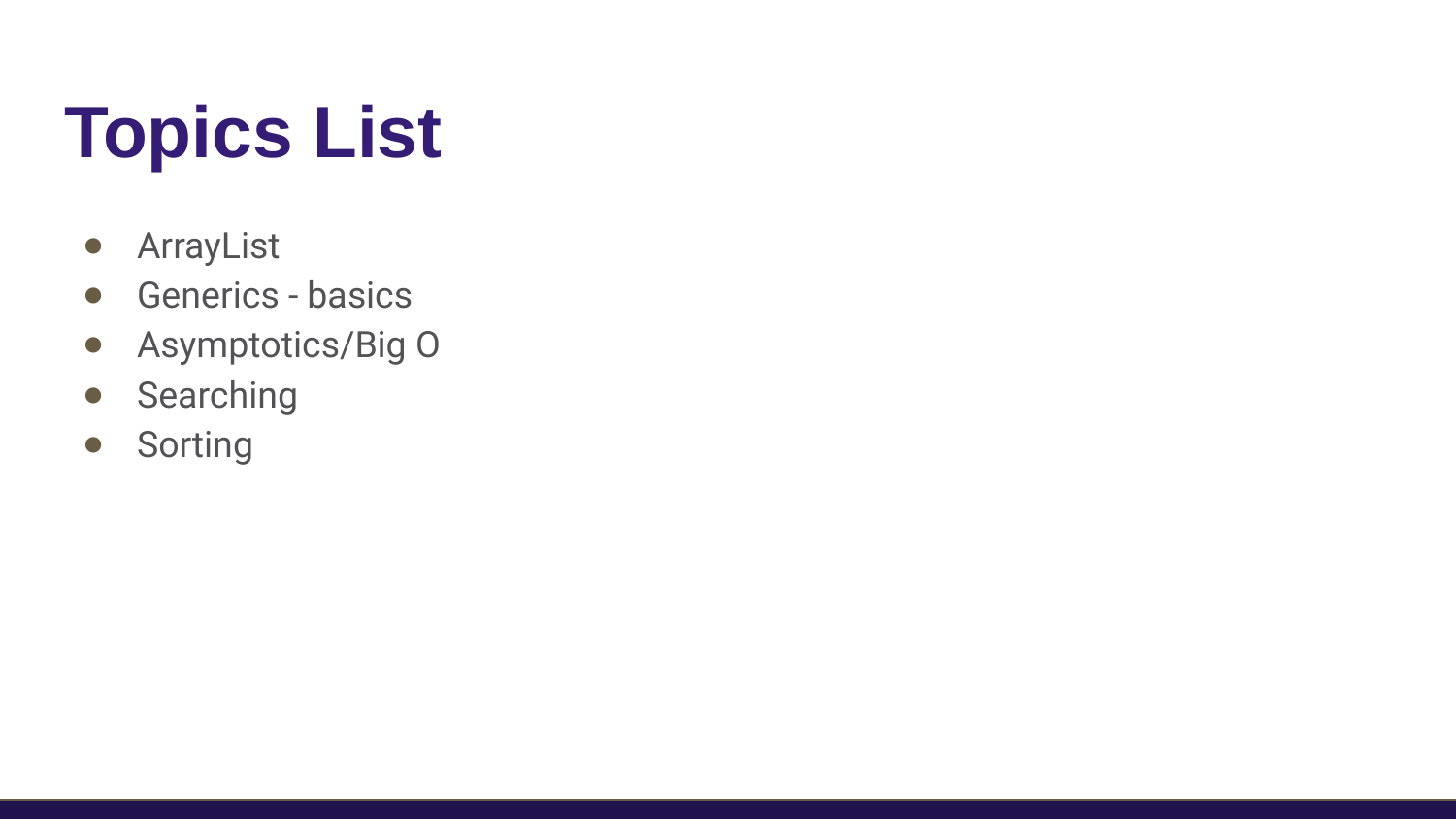

# Topics List
ArrayList
Generics - basics
Asymptotics/Big O
Searching
Sorting